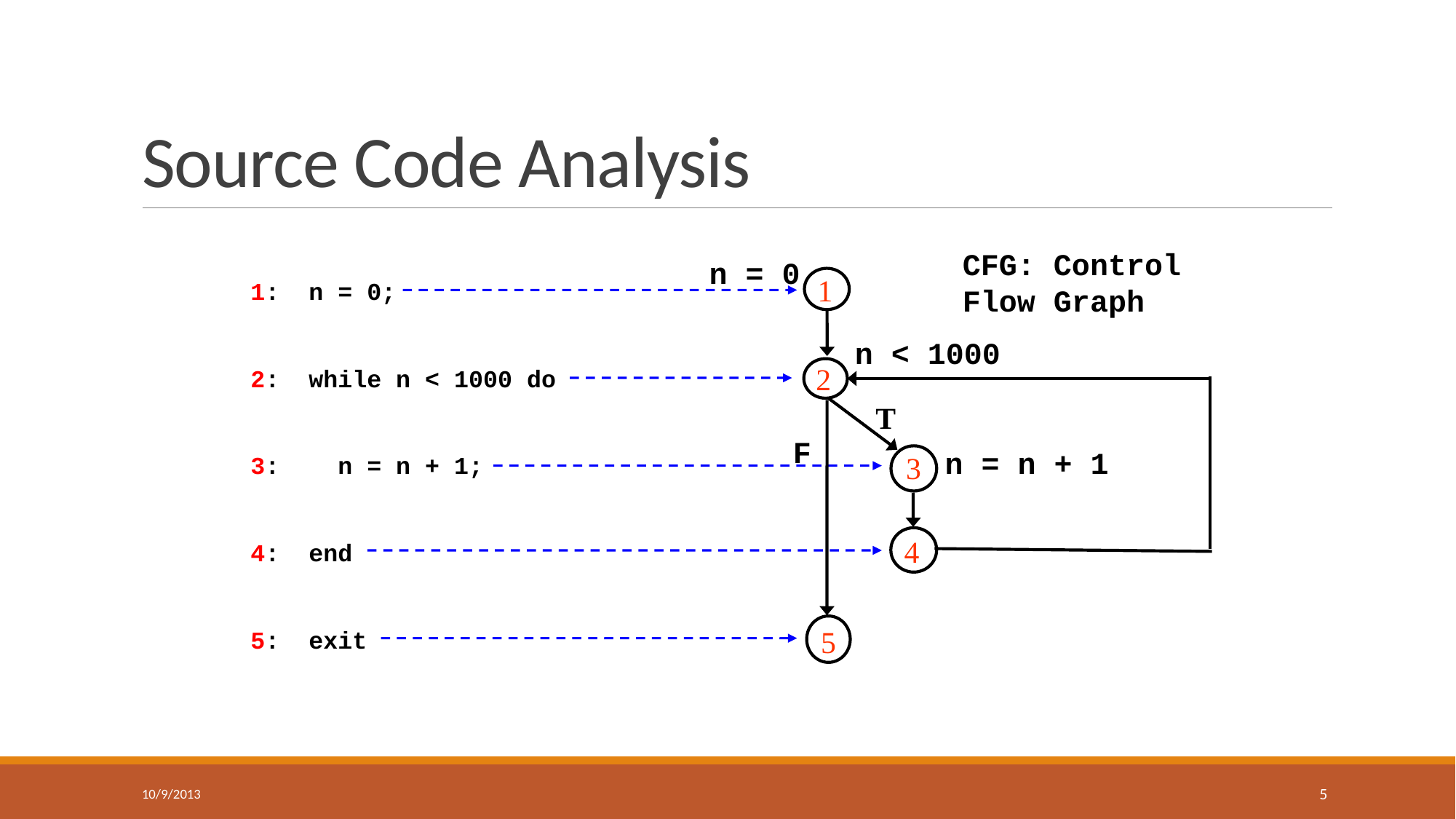

# Source Code Analysis
CFG: Control
Flow Graph

n = 0
1

1:  n = 0;

2:  while n < 1000 do

3:    n = n + 1;

4:  end

5:  exit

 n < 1000
2

T

F
 n = n + 1
3

4

5

10/9/2013
5